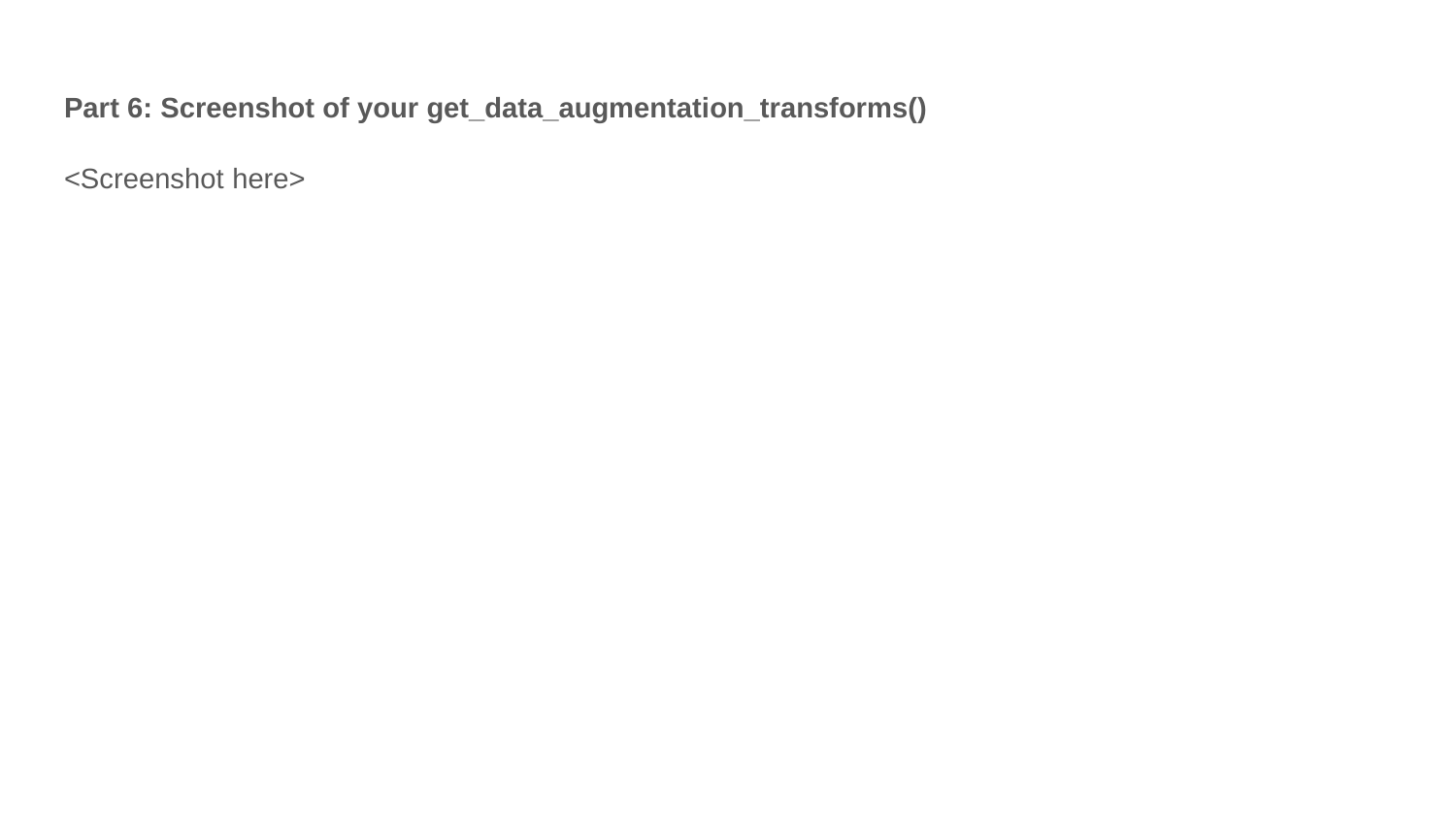

Part 6: Screenshot of your get_data_augmentation_transforms()
<Screenshot here>